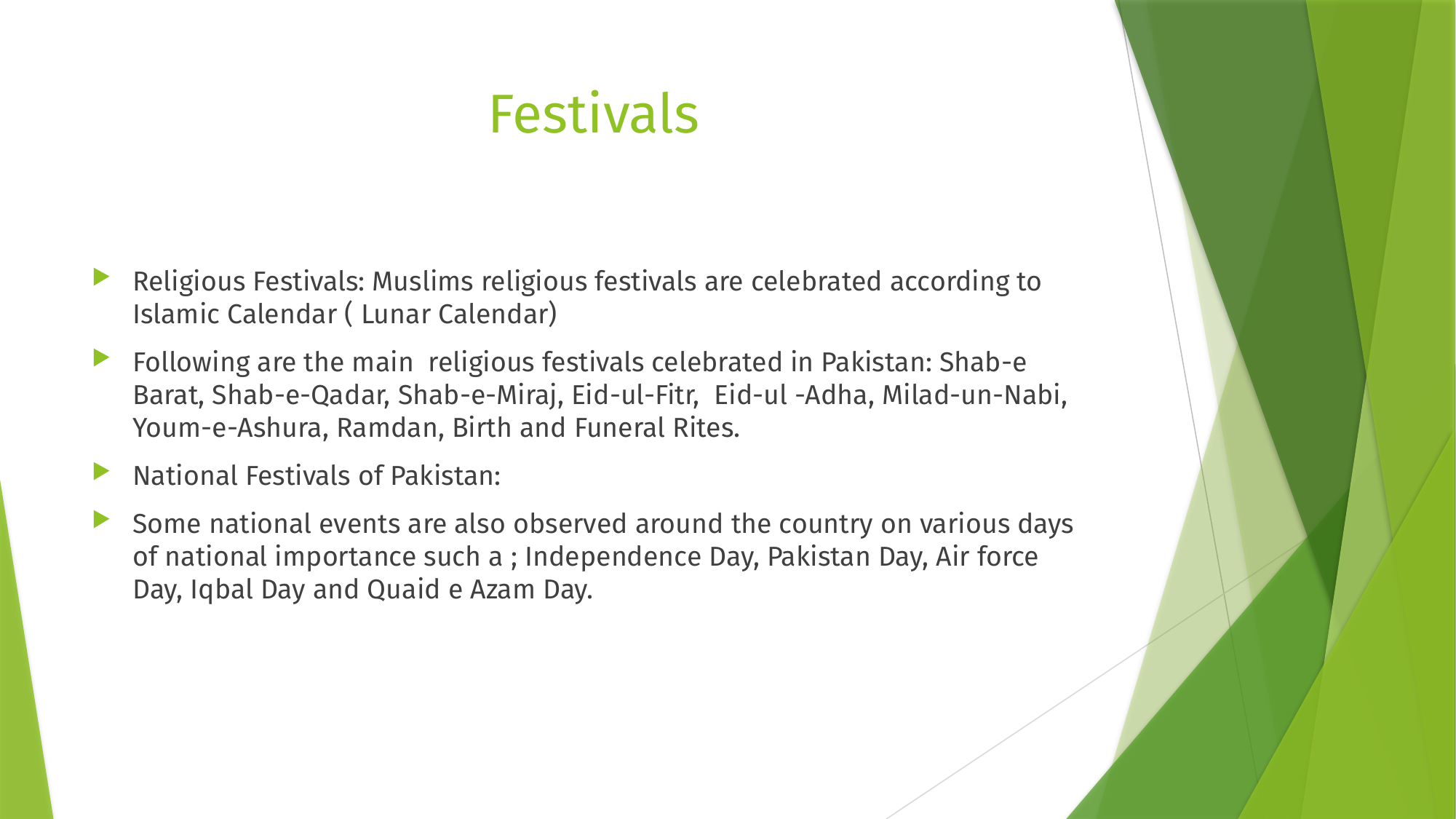

# Festivals
Religious Festivals: Muslims religious festivals are celebrated according to Islamic Calendar ( Lunar Calendar)
Following are the main  religious festivals celebrated in Pakistan: Shab-e Barat, Shab-e-Qadar, Shab-e-Miraj, Eid-ul-Fitr,  Eid-ul -Adha, Milad-un-Nabi, Youm-e-Ashura, Ramdan, Birth and Funeral Rites.
National Festivals of Pakistan:
Some national events are also observed around the country on various days of national importance such a ; Independence Day, Pakistan Day, Air force Day, Iqbal Day and Quaid e Azam Day.